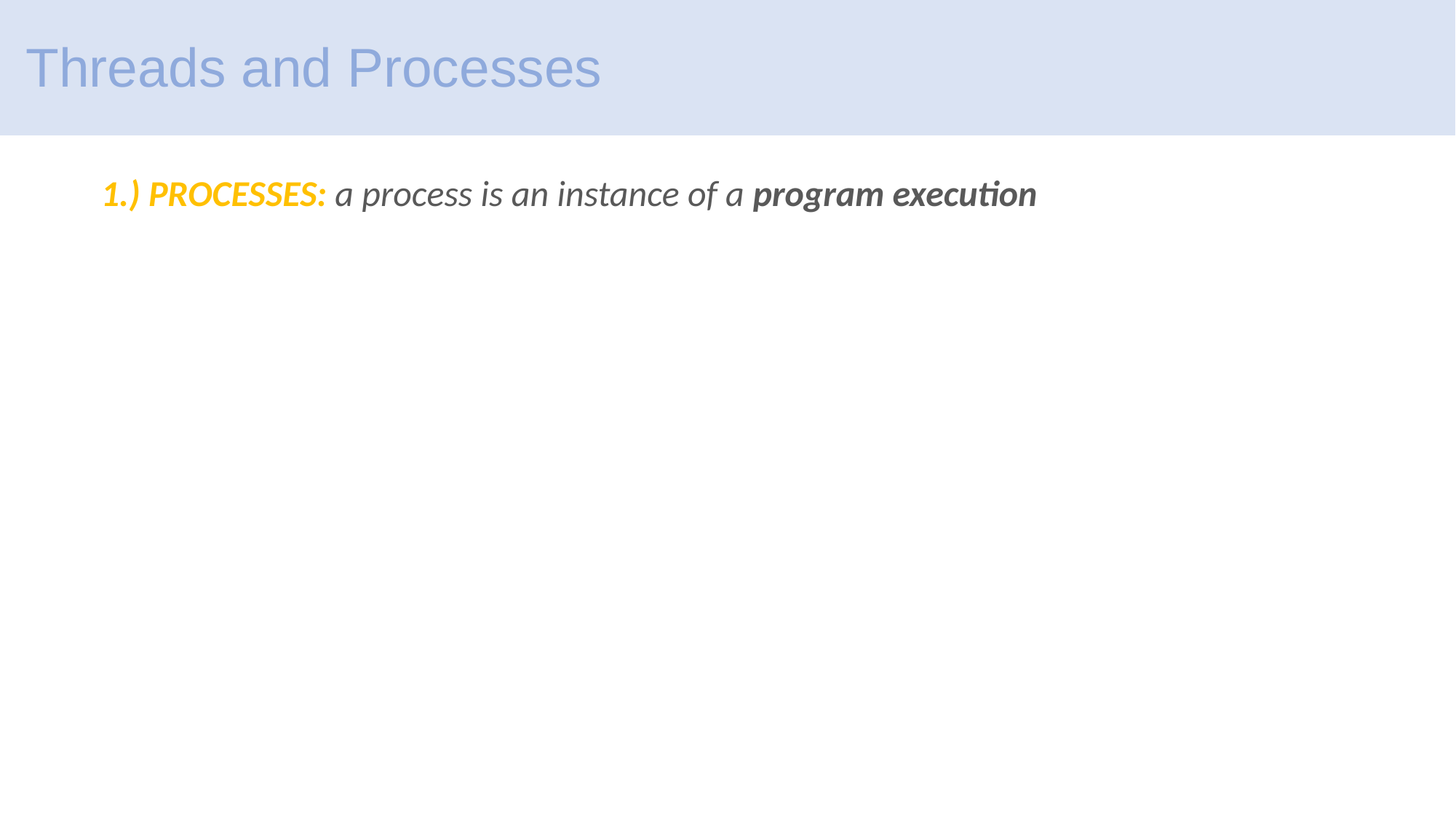

# Threads and Processes

1.) PROCESSES: a process is an instance of a program execution